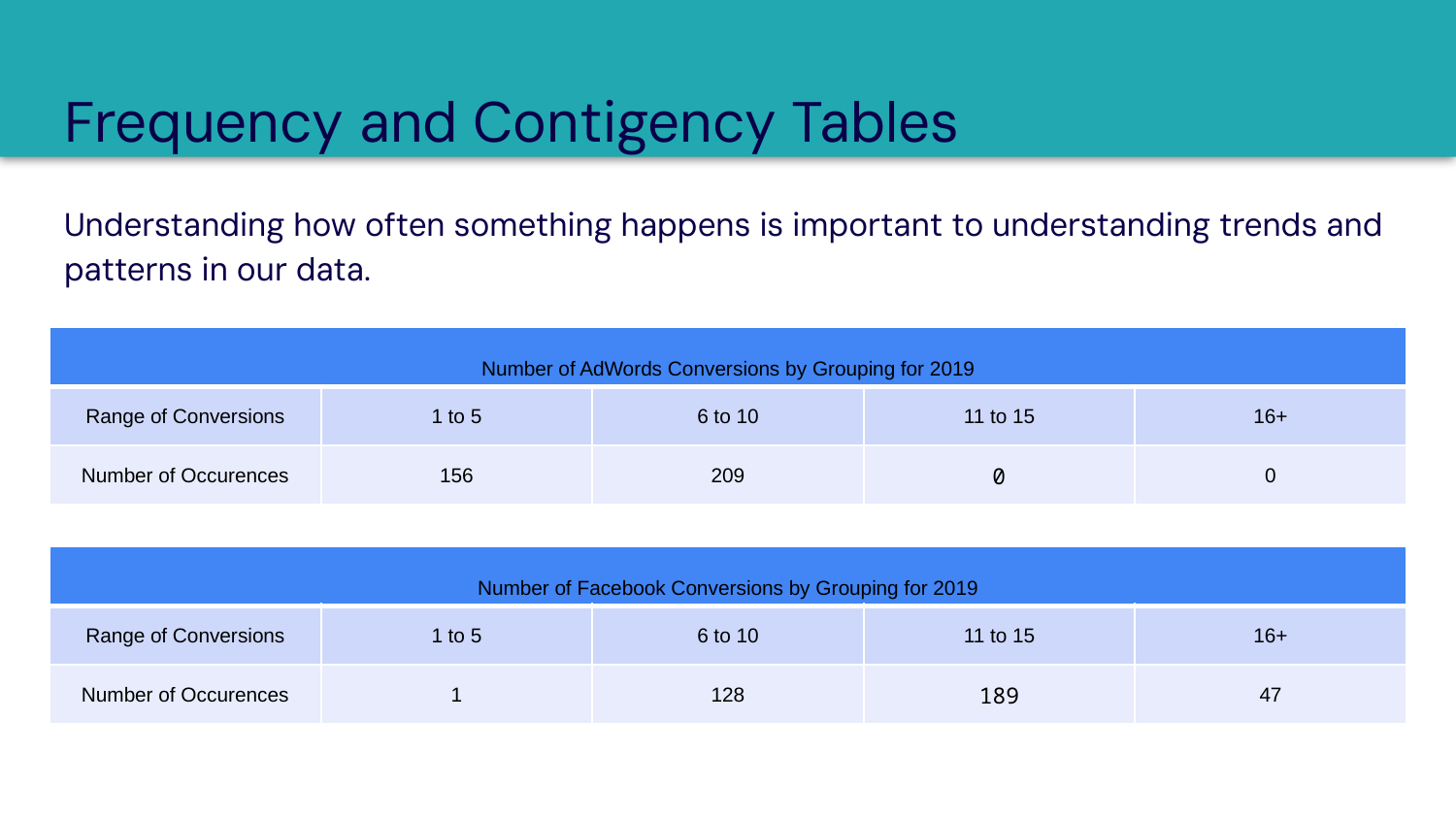

# Frequency and Contigency Tables
Understanding how often something happens is important to understanding trends and patterns in our data.
| Number of AdWords Conversions by Grouping for 2019 | Number of AdWords Conversions by Grouping for 2019 |  |  |  |
| --- | --- | --- | --- | --- |
| Range of Conversions | 1 to 5 | 6 to 10 | 11 to 15 | 16+ |
| Number of Occurences | 156 | 209 | 0 | 0 |
| Number of Facebook Conversions by Grouping for 2019 | Number of Facebook Conversions by Grouping for 2019 |  |  |  |
| --- | --- | --- | --- | --- |
| Range of Conversions | 1 to 5 | 6 to 10 | 11 to 15 | 16+ |
| Number of Occurences | 1 | 128 | 189 | 47 |